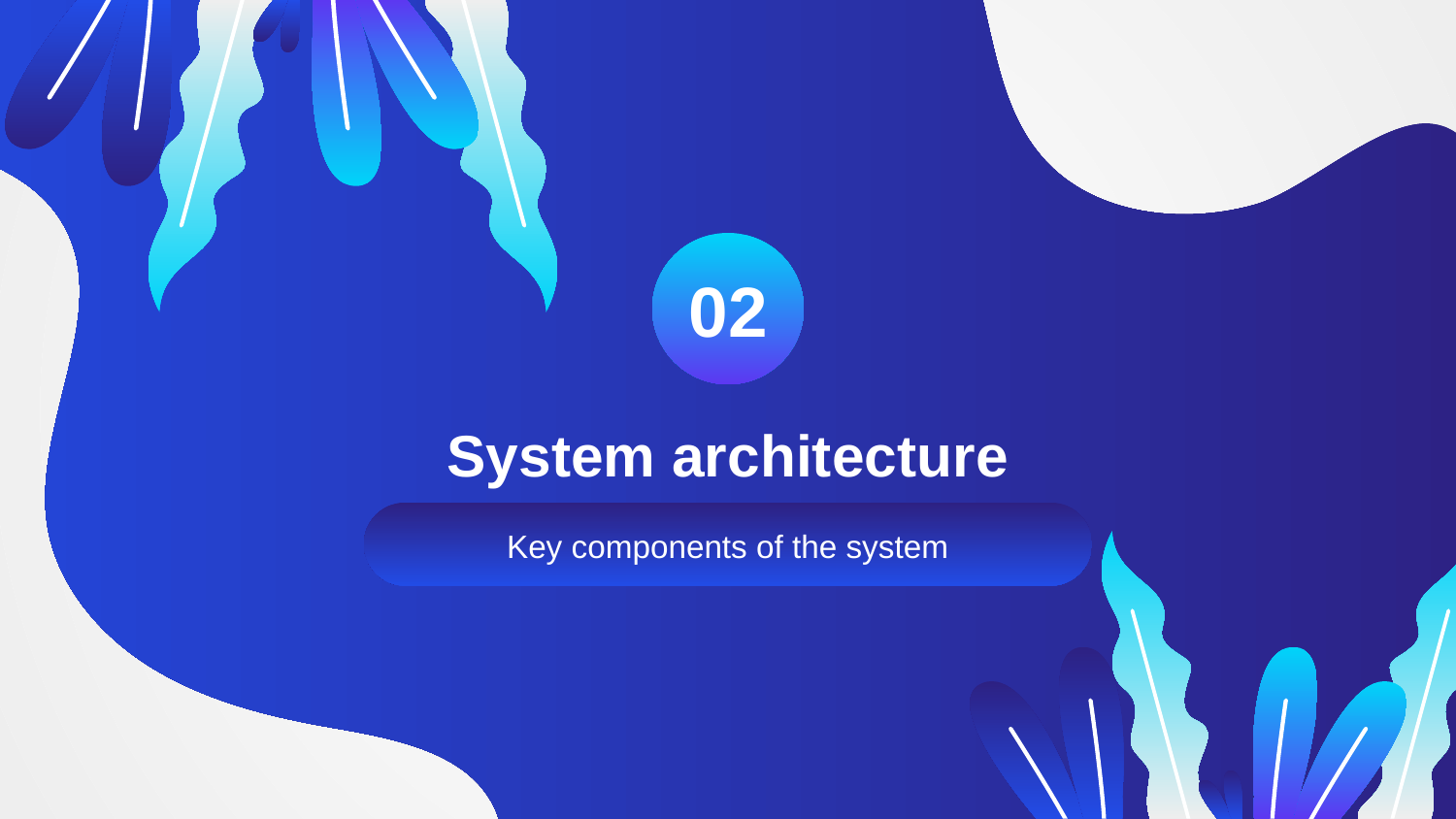

02
# System architecture

Key components of the system